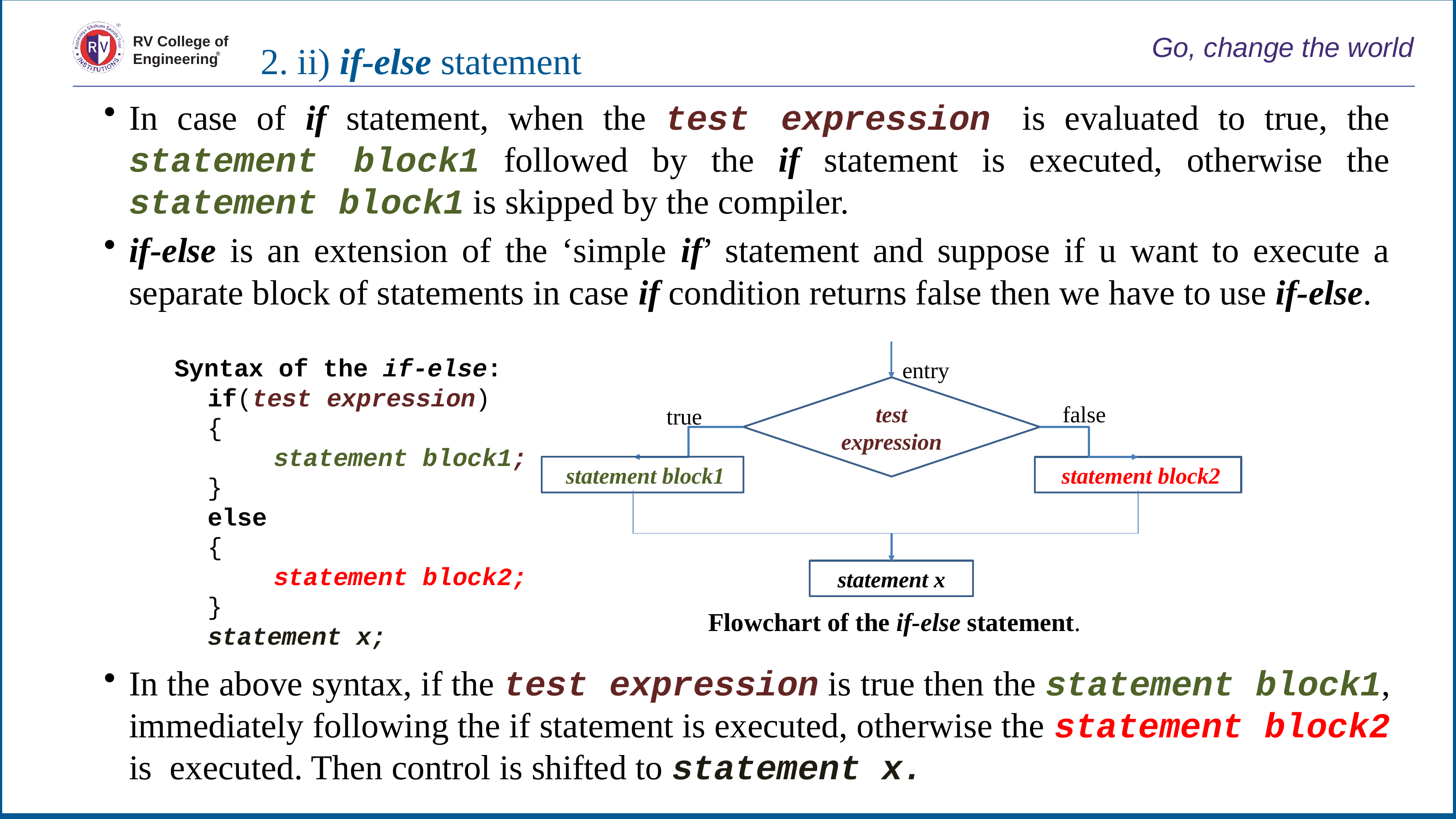

# Go, change the world
RV College of
Engineering
2. ii) if-else statement

In case of if statement, when the test expression is evaluated to true, the statement block1 followed by the if statement is executed, otherwise the statement block1 is skipped by the compiler.
if-else is an extension of the ‘simple if’ statement and suppose if u want to execute a separate block of statements in case if condition returns false then we have to use if-else.

In the above syntax, if the test expression is true then the statement block1, immediately following the if statement is executed, otherwise the statement block2 is  executed. Then control is shifted to statement x.

entry
test expression
false
true
 statement block1
 statement block2
statement x
Syntax of the if-else:
if(test expression)
{
	statement block1;
}
else
{
	statement block2;
}
statement x;
Flowchart of the if-else statement.